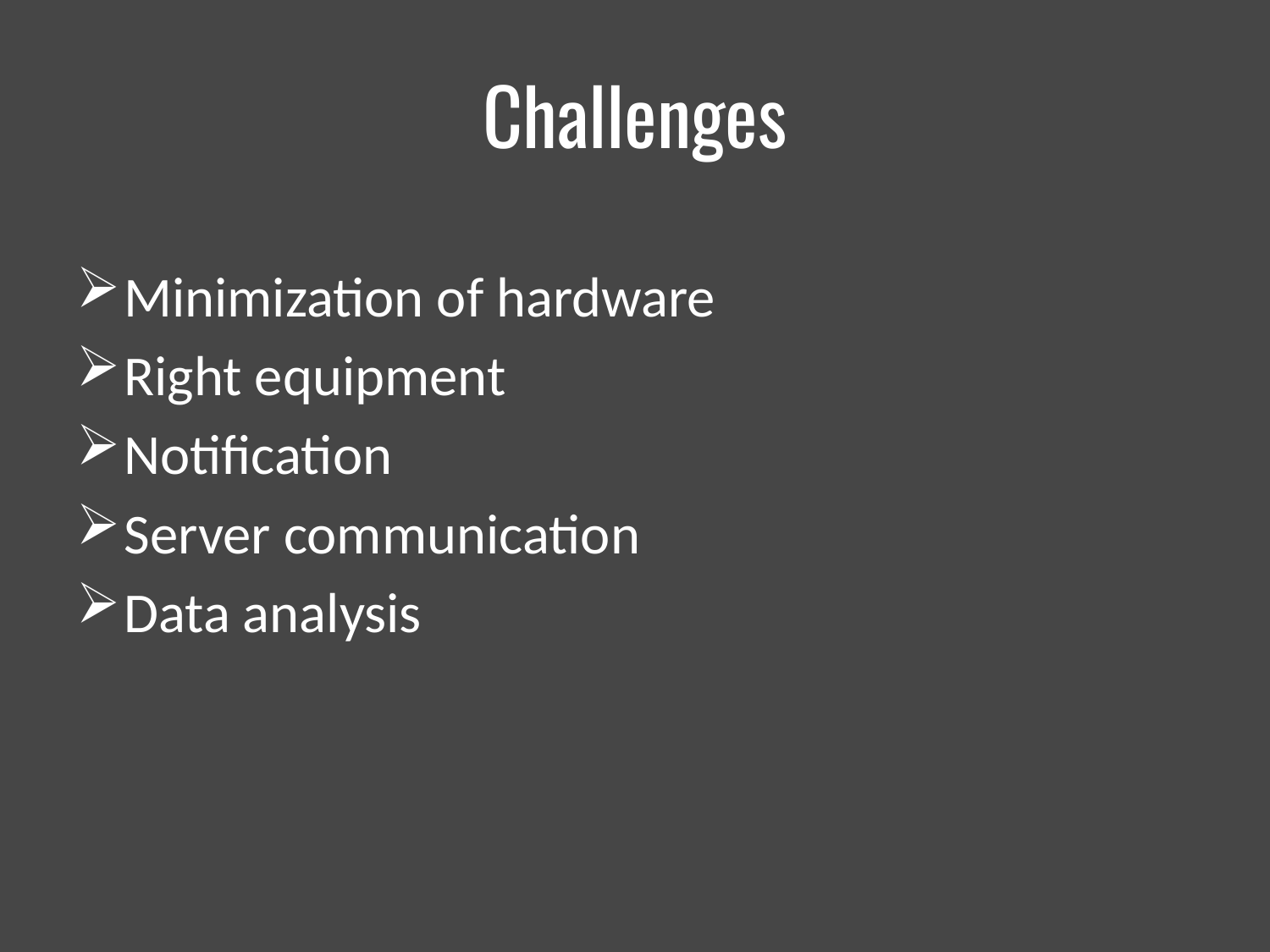

# Challenges
Minimization of hardware
Right equipment
Notification
Server communication
Data analysis